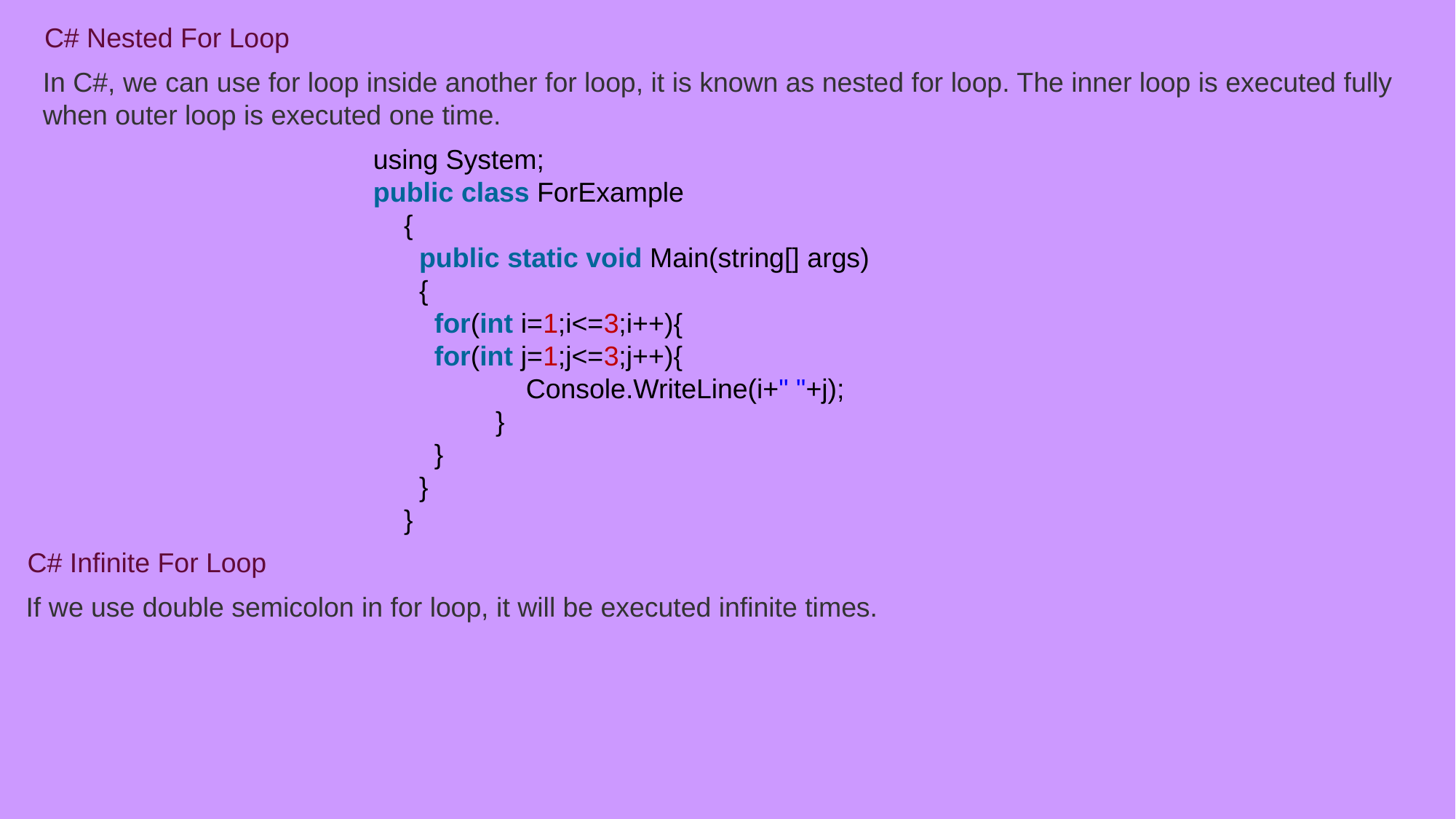

C# Nested For Loop
In C#, we can use for loop inside another for loop, it is known as nested for loop. The inner loop is executed fully when outer loop is executed one time.
using System;
public class ForExample
    {
      public static void Main(string[] args)
      {
        for(int i=1;i<=3;i++){
        for(int j=1;j<=3;j++){
                    Console.WriteLine(i+" "+j);
                }
        }
      }
    }
C# Infinite For Loop
If we use double semicolon in for loop, it will be executed infinite times.